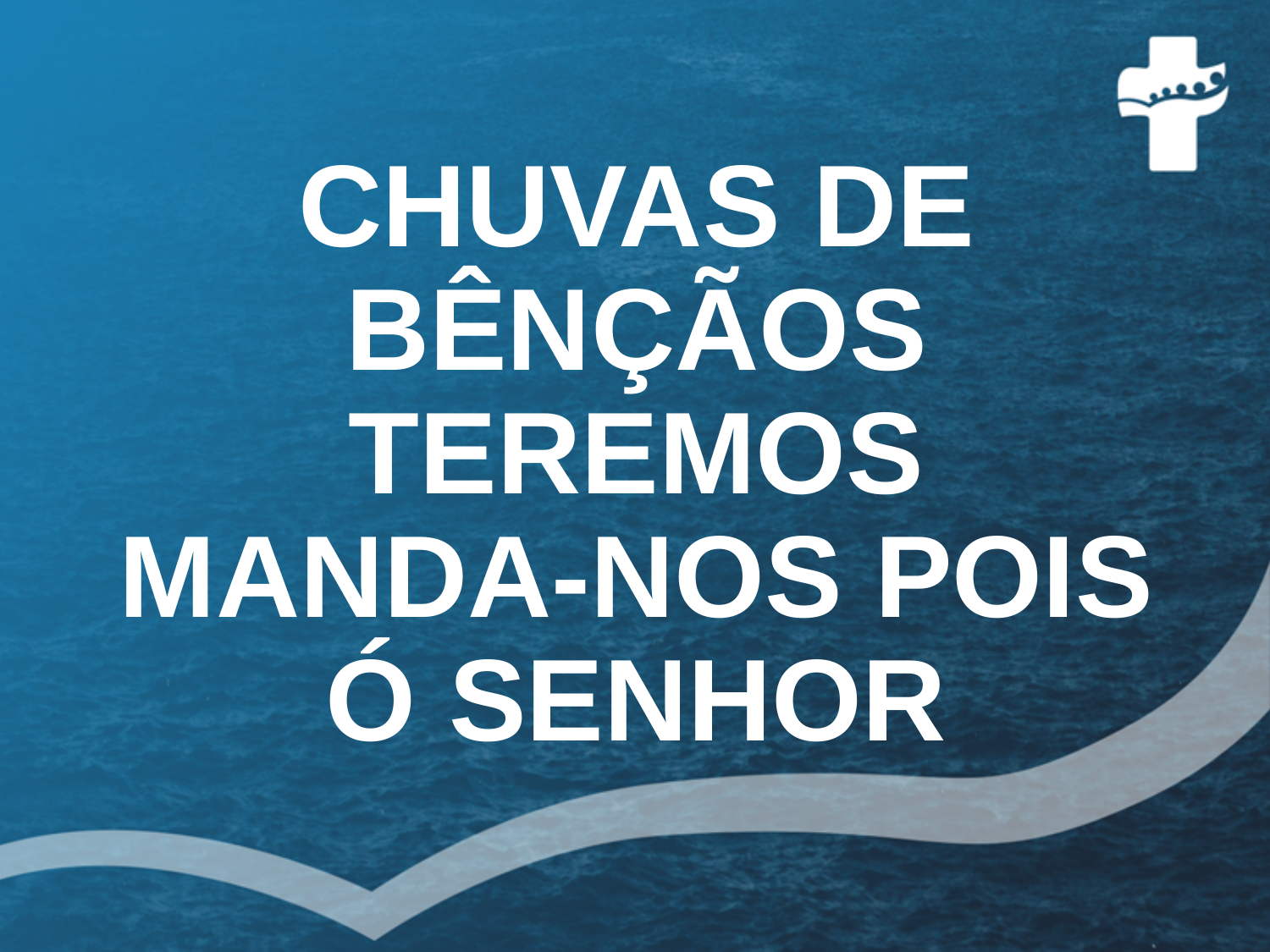

# CHUVAS DE BÊNÇÃOS TEREMOS MANDA-NOS POIS Ó SENHOR